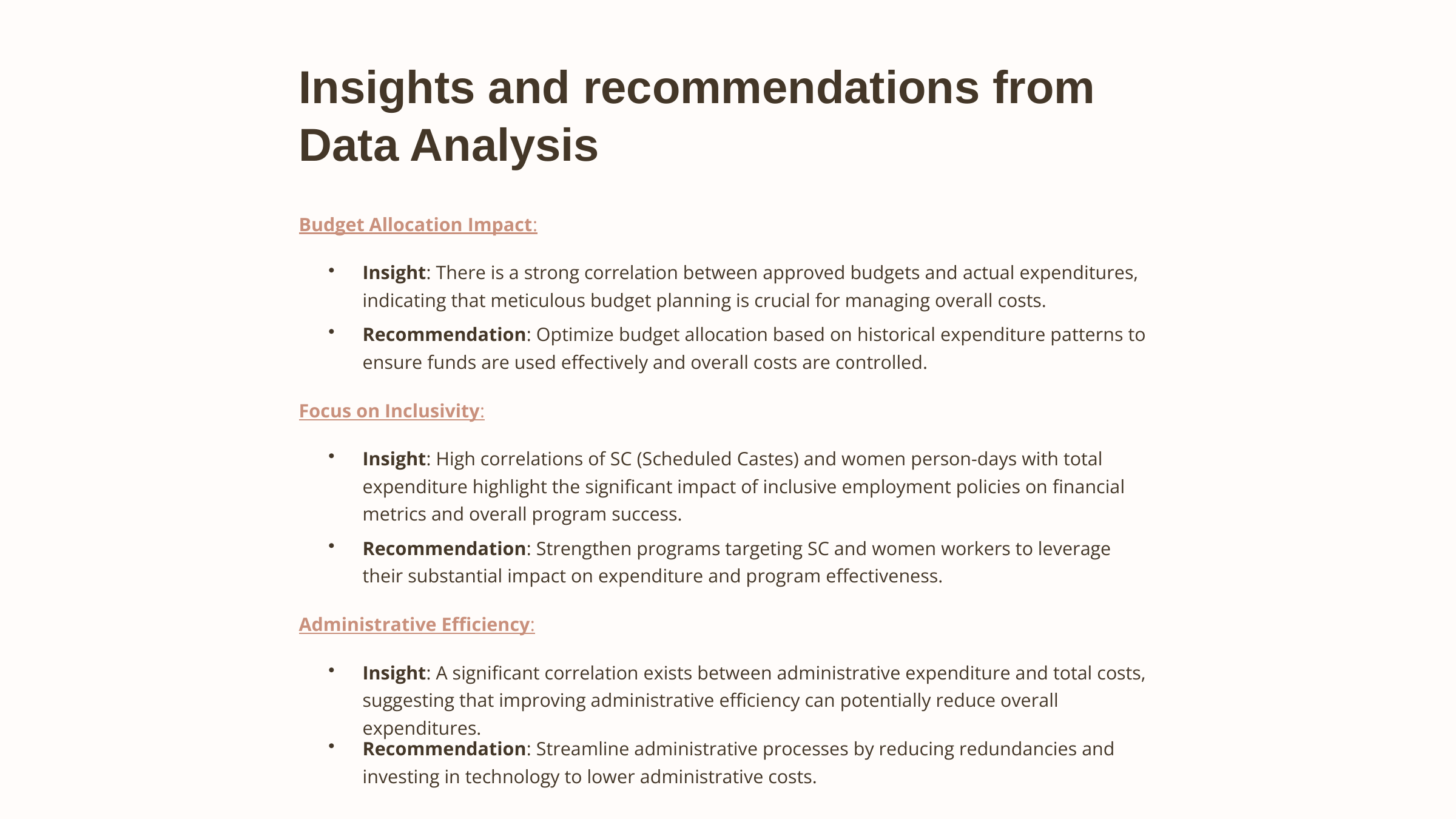

Insights and recommendations from Data Analysis
Budget Allocation Impact:
Insight: There is a strong correlation between approved budgets and actual expenditures, indicating that meticulous budget planning is crucial for managing overall costs.
Recommendation: Optimize budget allocation based on historical expenditure patterns to ensure funds are used effectively and overall costs are controlled.
Focus on Inclusivity:
Insight: High correlations of SC (Scheduled Castes) and women person-days with total expenditure highlight the significant impact of inclusive employment policies on financial metrics and overall program success.
Recommendation: Strengthen programs targeting SC and women workers to leverage their substantial impact on expenditure and program effectiveness.
Administrative Efficiency:
Insight: A significant correlation exists between administrative expenditure and total costs, suggesting that improving administrative efficiency can potentially reduce overall expenditures.

Recommendation: Streamline administrative processes by reducing redundancies and investing in technology to lower administrative costs.